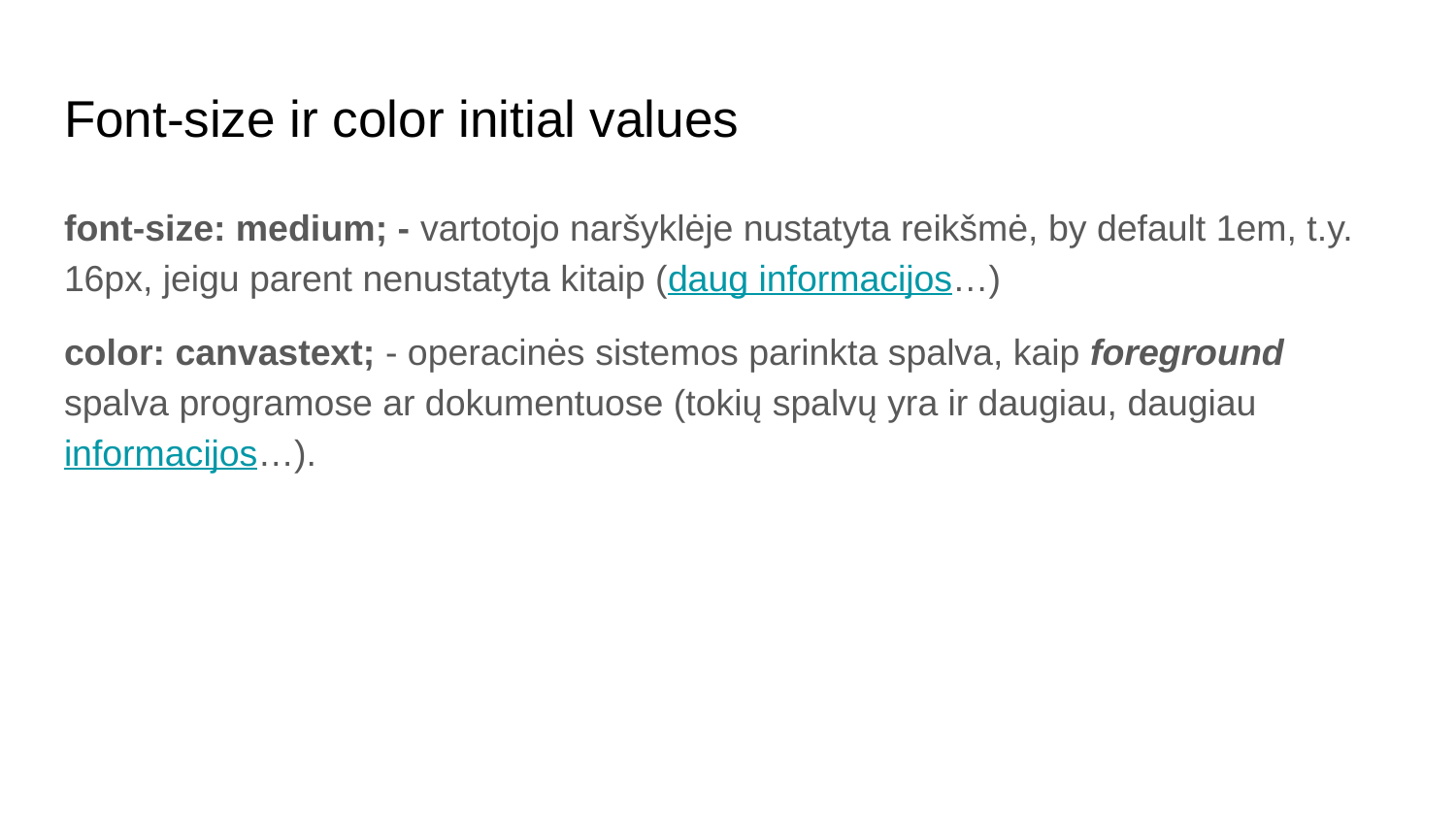

# Font-size ir color initial values
font-size: medium; - vartotojo naršyklėje nustatyta reikšmė, by default 1em, t.y. 16px, jeigu parent nenustatyta kitaip (daug informacijos…)
color: canvastext; - operacinės sistemos parinkta spalva, kaip foreground spalva programose ar dokumentuose (tokių spalvų yra ir daugiau, daugiau informacijos…).